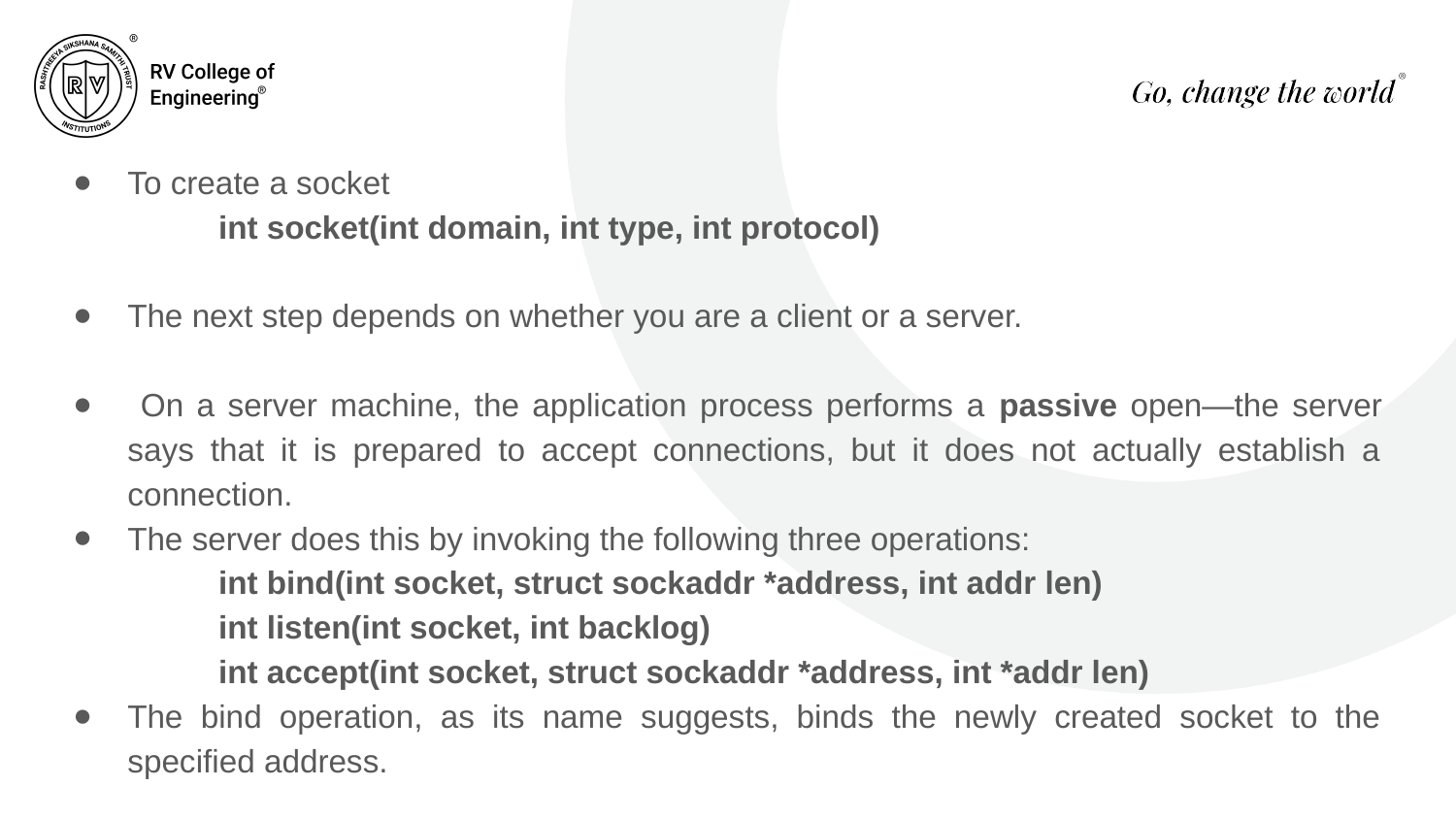

To create a socket
	int socket(int domain, int type, int protocol)

The next step depends on whether you are a client or a server.

 On a server machine, the application process performs a passive open—the server says that it is prepared to accept connections, but it does not actually establish a connection.
The server does this by invoking the following three operations:
	int bind(int socket, struct sockaddr *address, int addr len)
	int listen(int socket, int backlog)
	int accept(int socket, struct sockaddr *address, int *addr len)
The bind operation, as its name suggests, binds the newly created socket to the specified address.